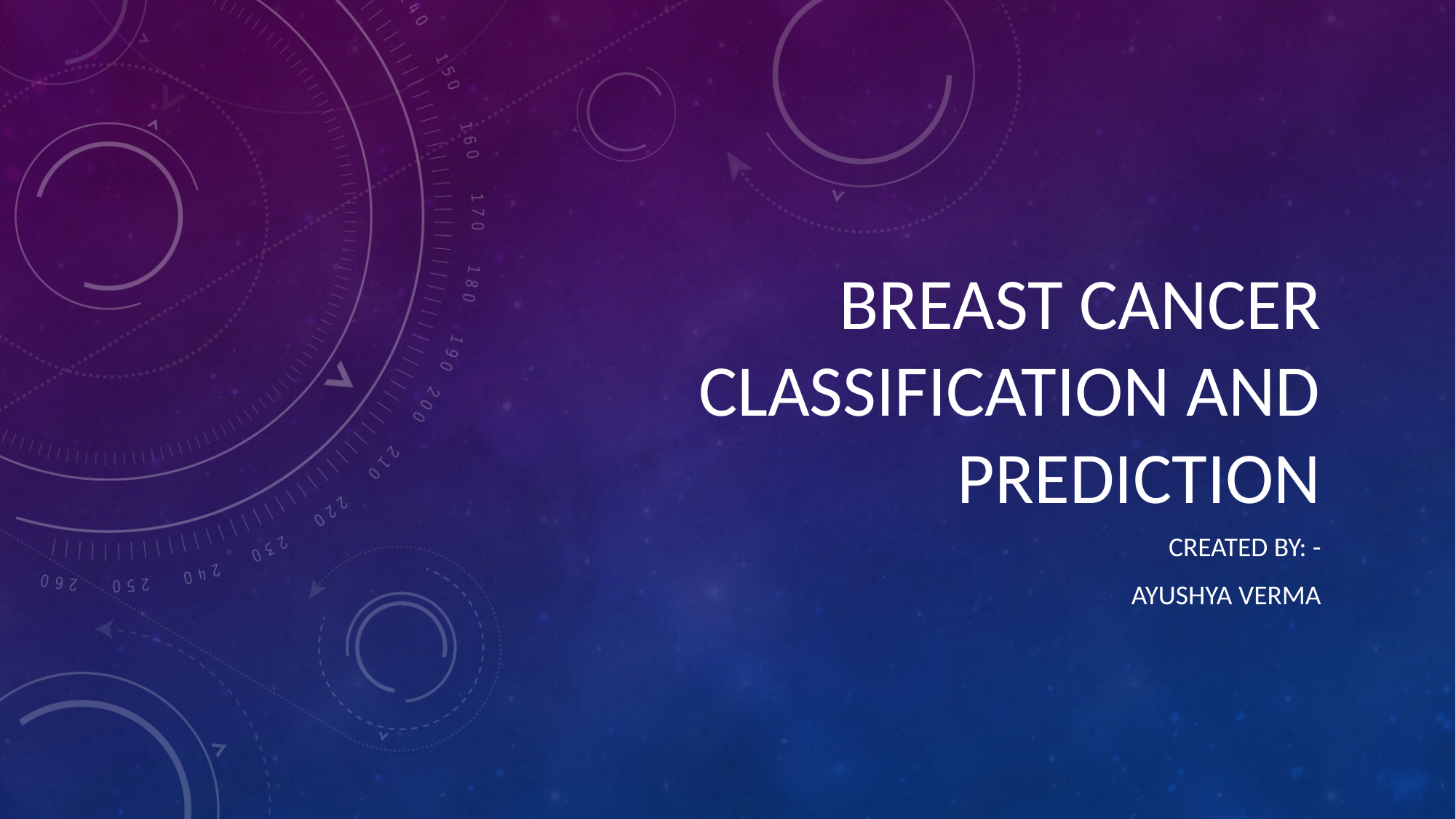

# Breast Cancer Classification and Prediction
Created by: -
Ayushya Verma